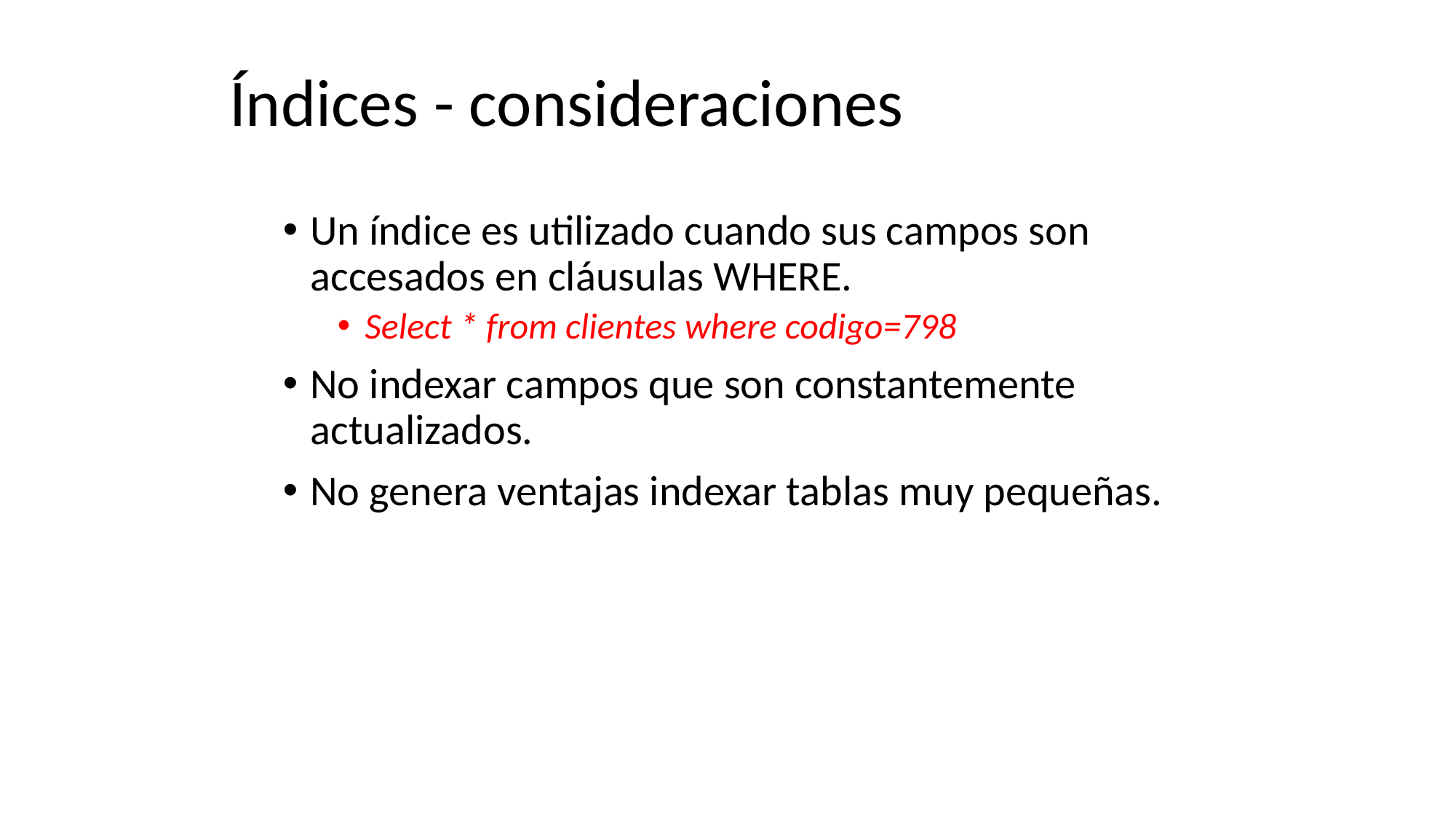

# Índices - consideraciones
Un índice es utilizado cuando sus campos son accesados en cláusulas WHERE.
Select * from clientes where codigo=798
No indexar campos que son constantemente actualizados.
No genera ventajas indexar tablas muy pequeñas.